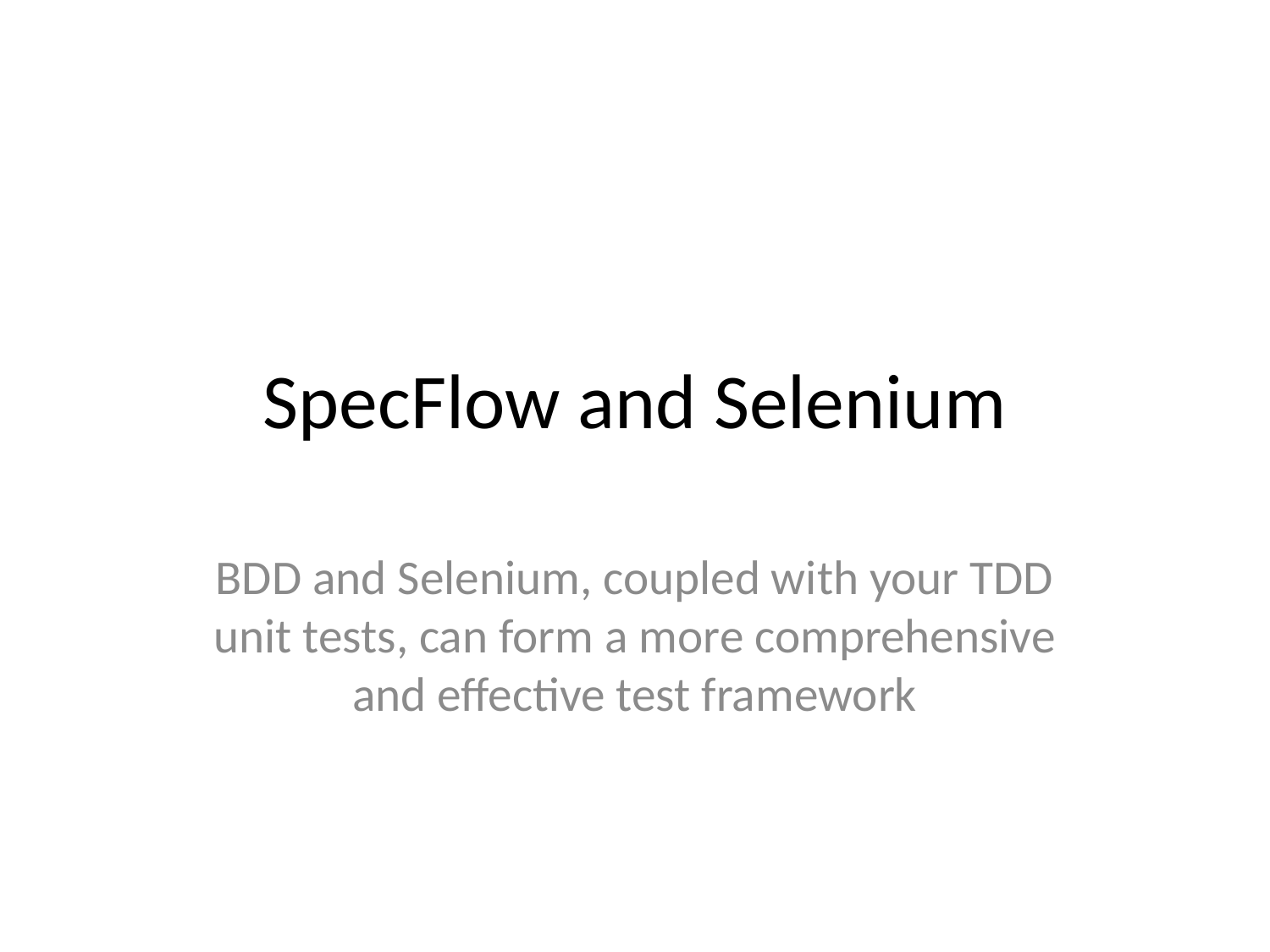

# SpecFlow and Selenium
BDD and Selenium, coupled with your TDD unit tests, can form a more comprehensive and effective test framework